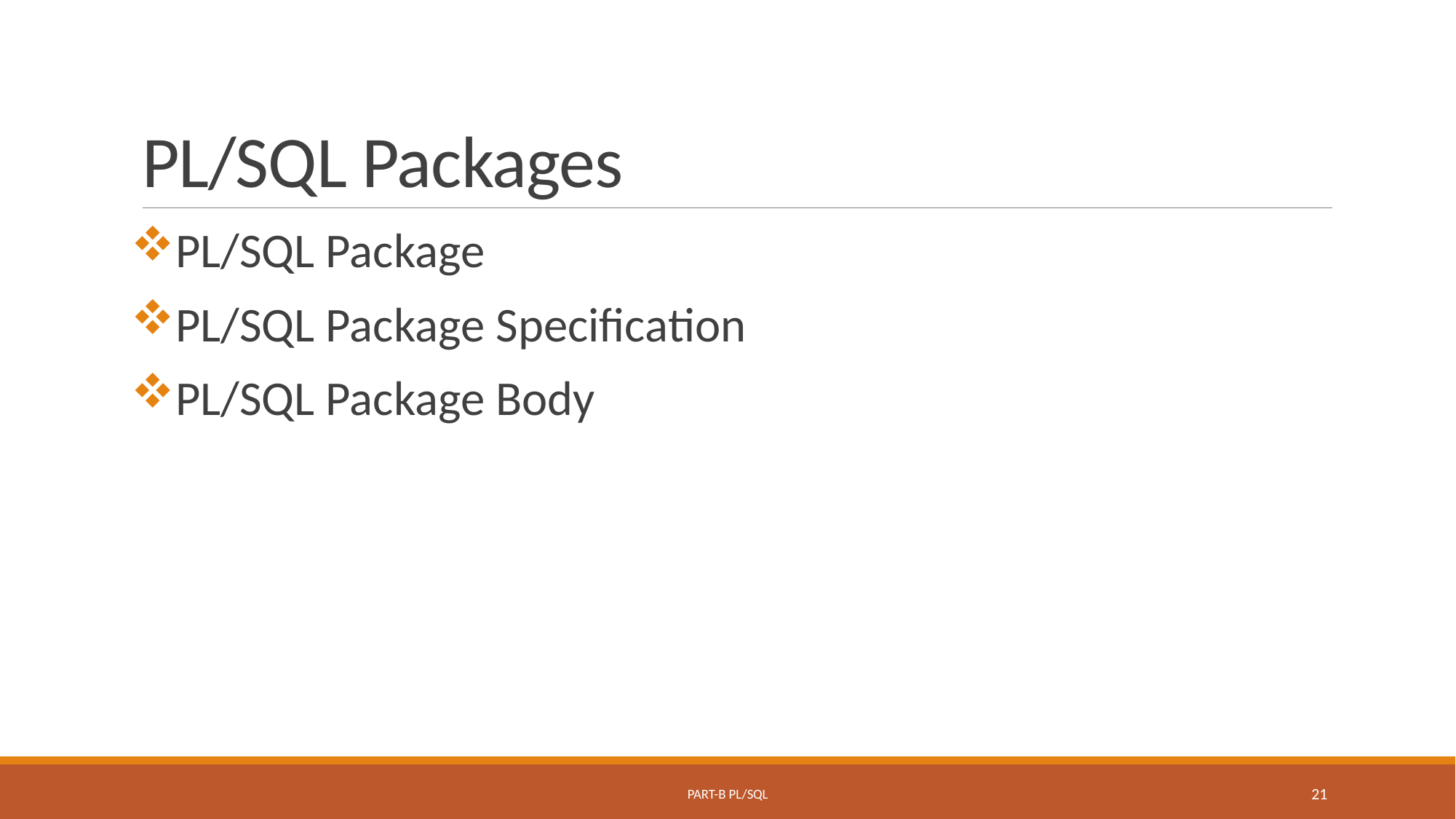

# PL/SQL Packages
PL/SQL Package
PL/SQL Package Specification
PL/SQL Package Body

Part-B PL/SQL
21